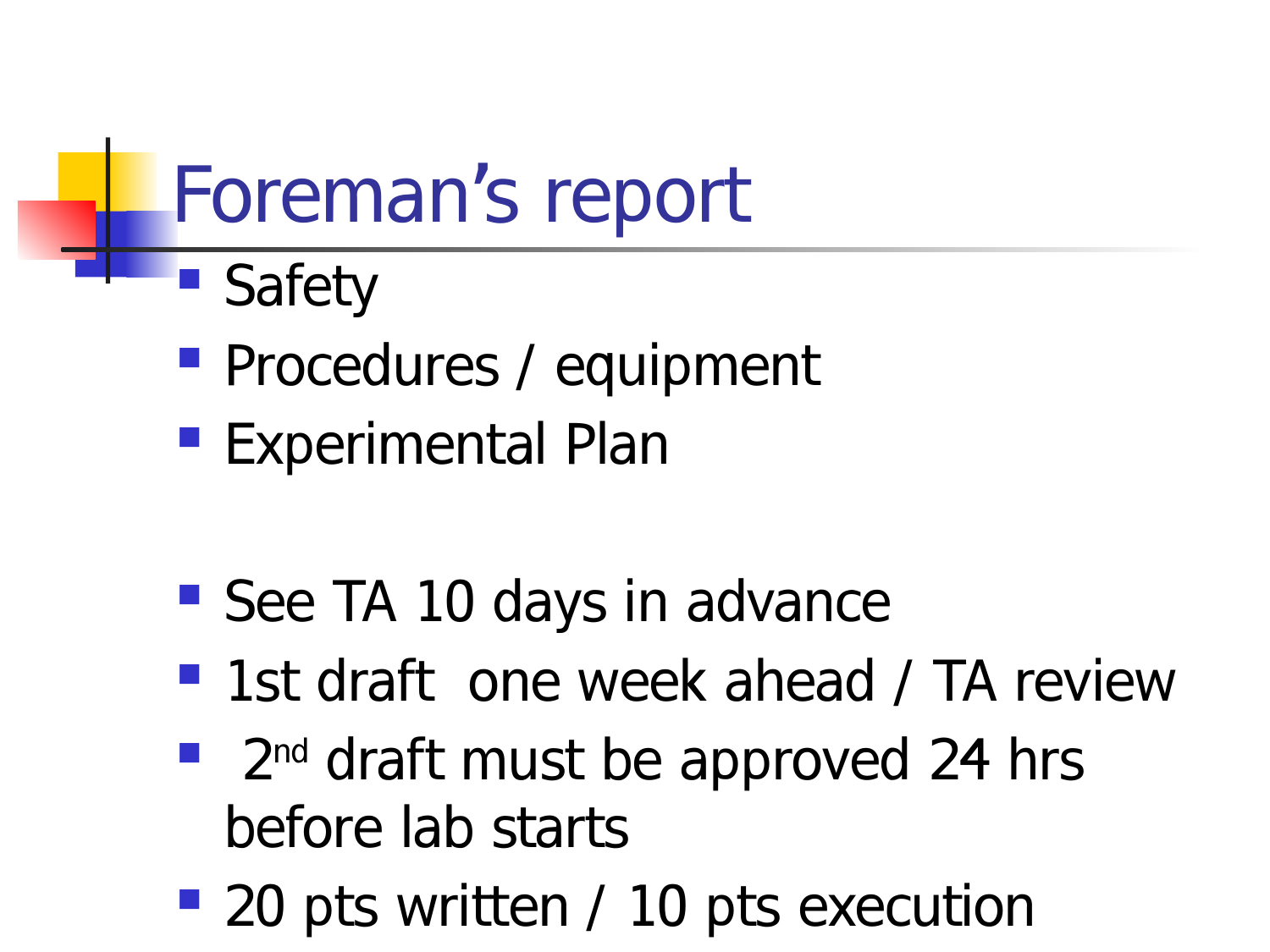

# Foreman’s report
Safety
Procedures / equipment
Experimental Plan

See TA 10 days in advance
1st draft  one week ahead / TA review
 2nd draft must be approved 24 hrs before lab starts
20 pts written / 10 pts execution